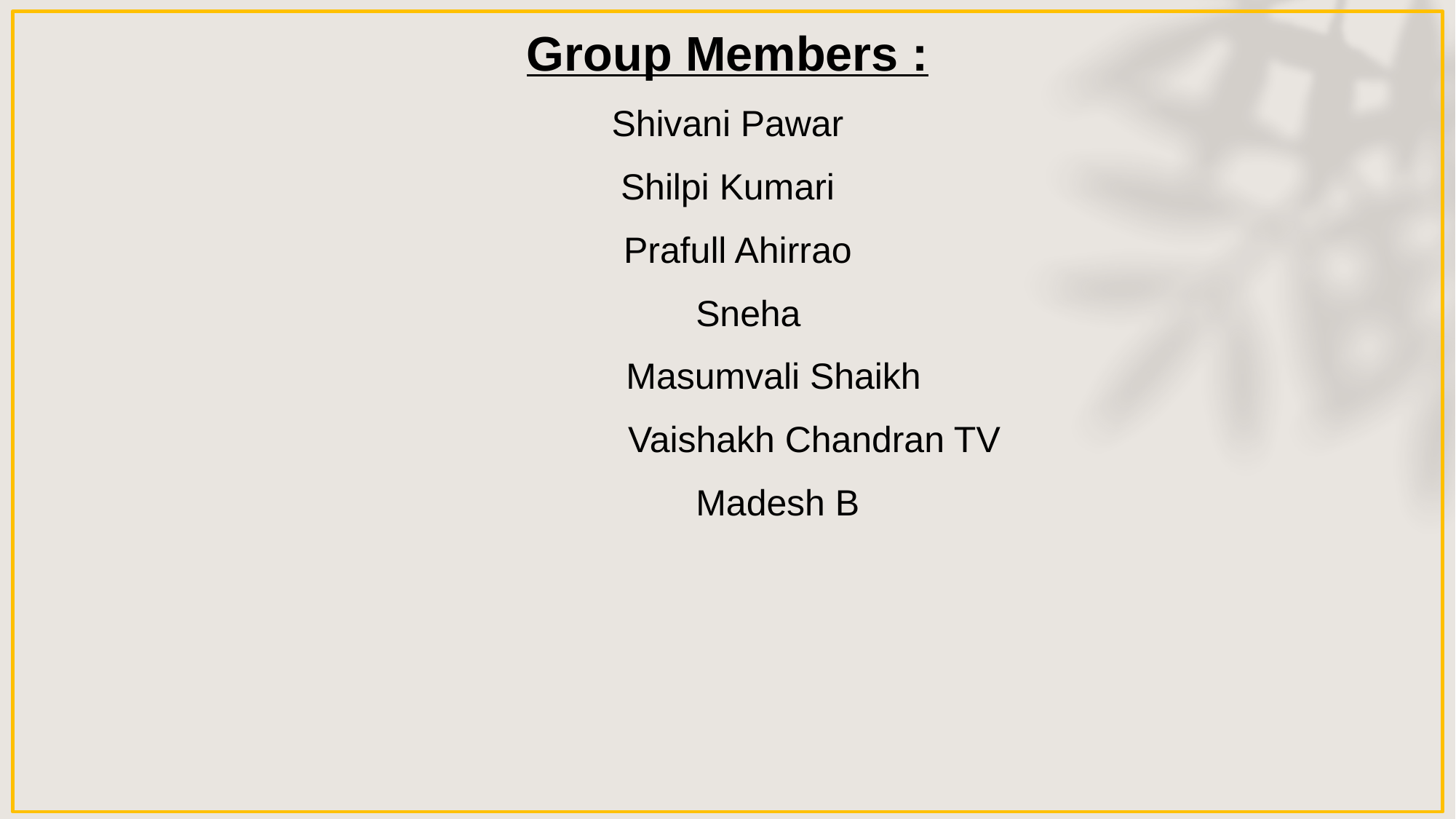

Group Members :
Shivani Pawar
Shilpi Kumari
  Prafull Ahirrao
                                                                  Sneha
         Masumvali Shaikh
                 Vaishakh Chandran TV
                                                                  Madesh B